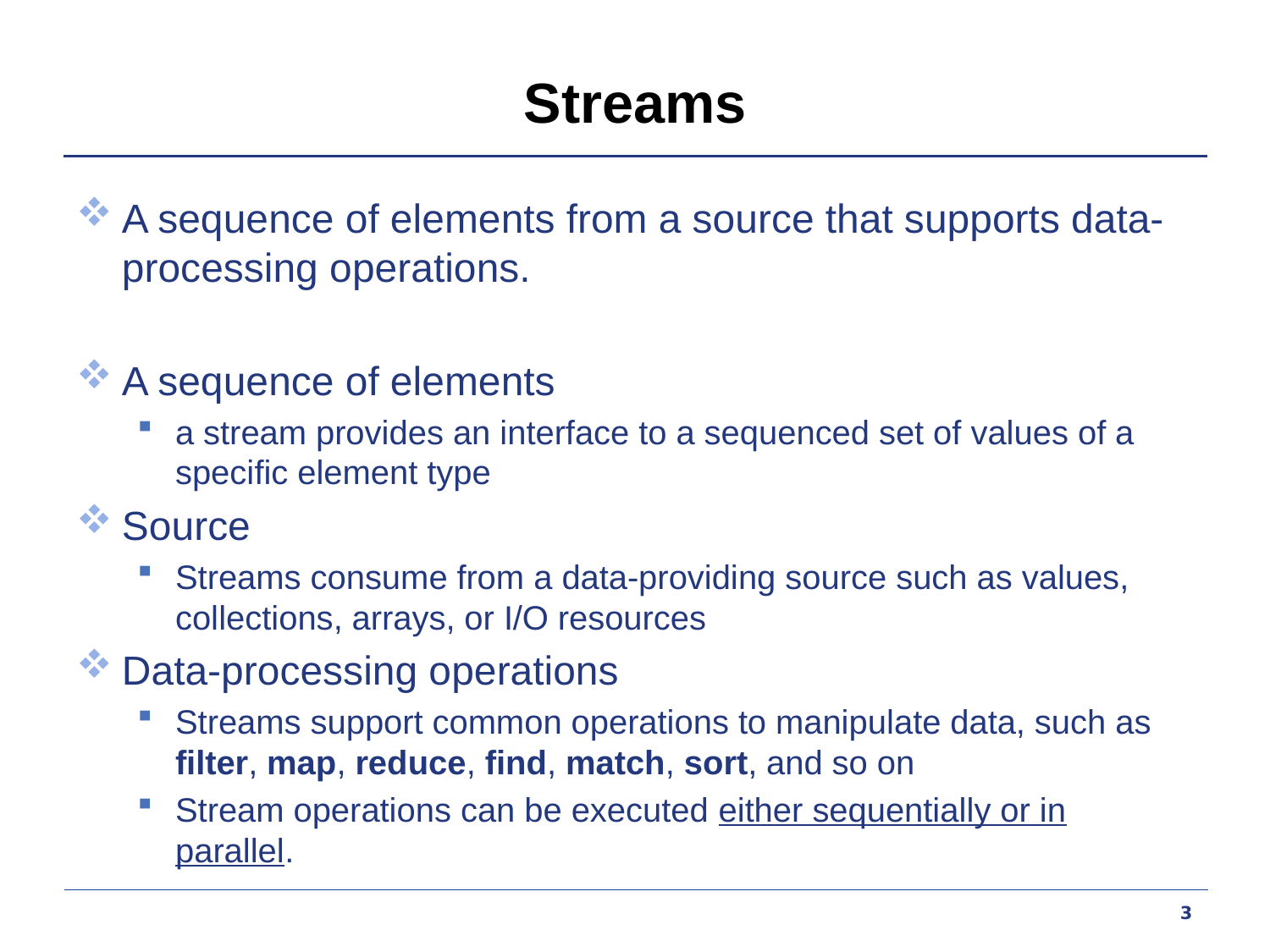

# Streams
A sequence of elements from a source that supports data-processing operations.

A sequence of elements
a stream provides an interface to a sequenced set of values of a specific element type
Source
Streams consume from a data-providing source such as values, collections, arrays, or I/O resources
Data-processing operations
Streams support common operations to manipulate data, such as filter, map, reduce, find, match, sort, and so on
Stream operations can be executed either sequentially or in parallel.
3